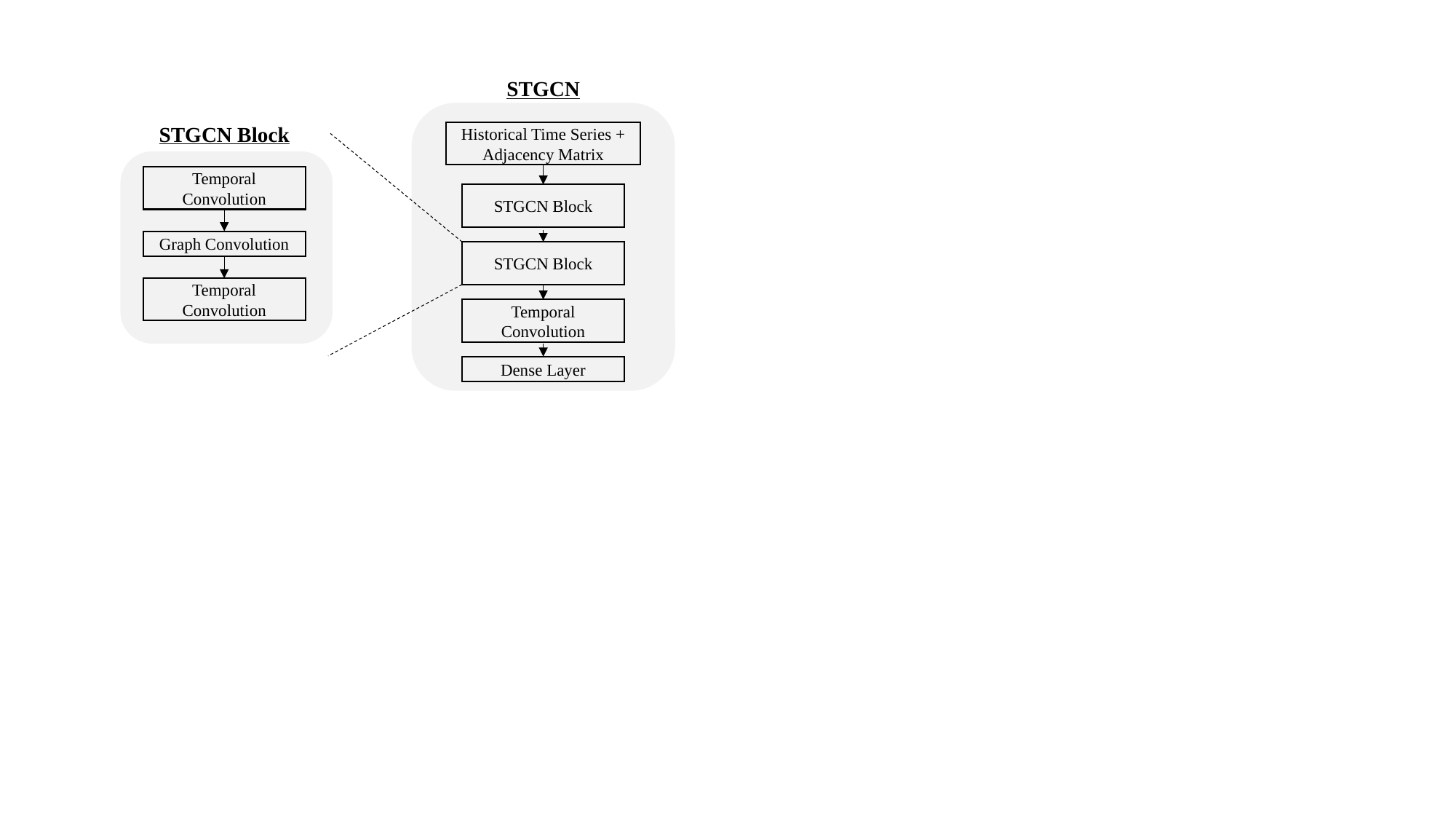

STGCN

STGCN Block
Historical Time Series + Adjacency Matrix

Temporal Convolution
STGCN Block
Graph Convolution
STGCN Block
Temporal Convolution
Temporal Convolution
Dense Layer